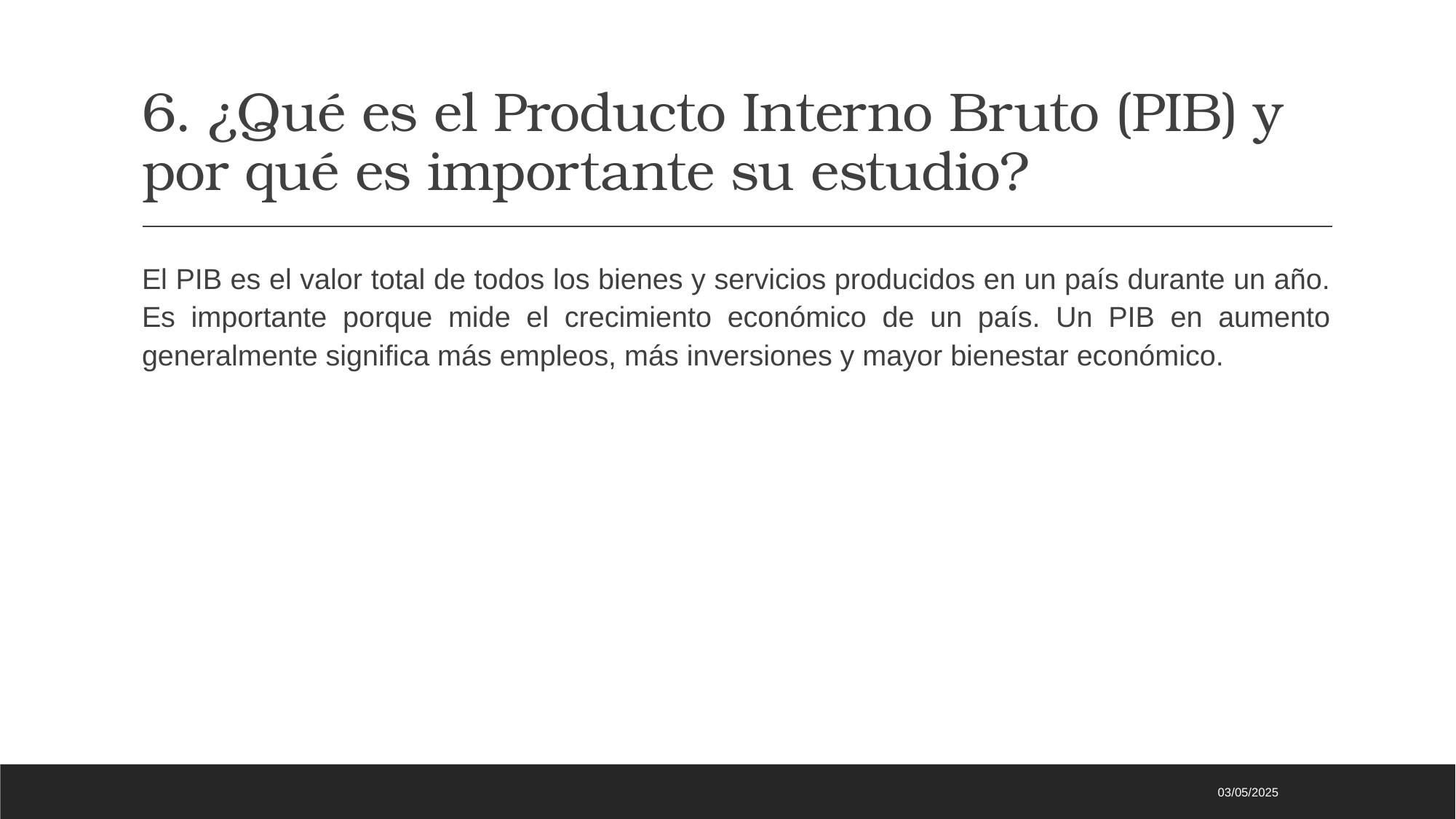

# 6. ¿Qué es el Producto Interno Bruto (PIB) y por qué es importante su estudio?
El PIB es el valor total de todos los bienes y servicios producidos en un país durante un año. Es importante porque mide el crecimiento económico de un país. Un PIB en aumento generalmente significa más empleos, más inversiones y mayor bienestar económico.
03/05/2025